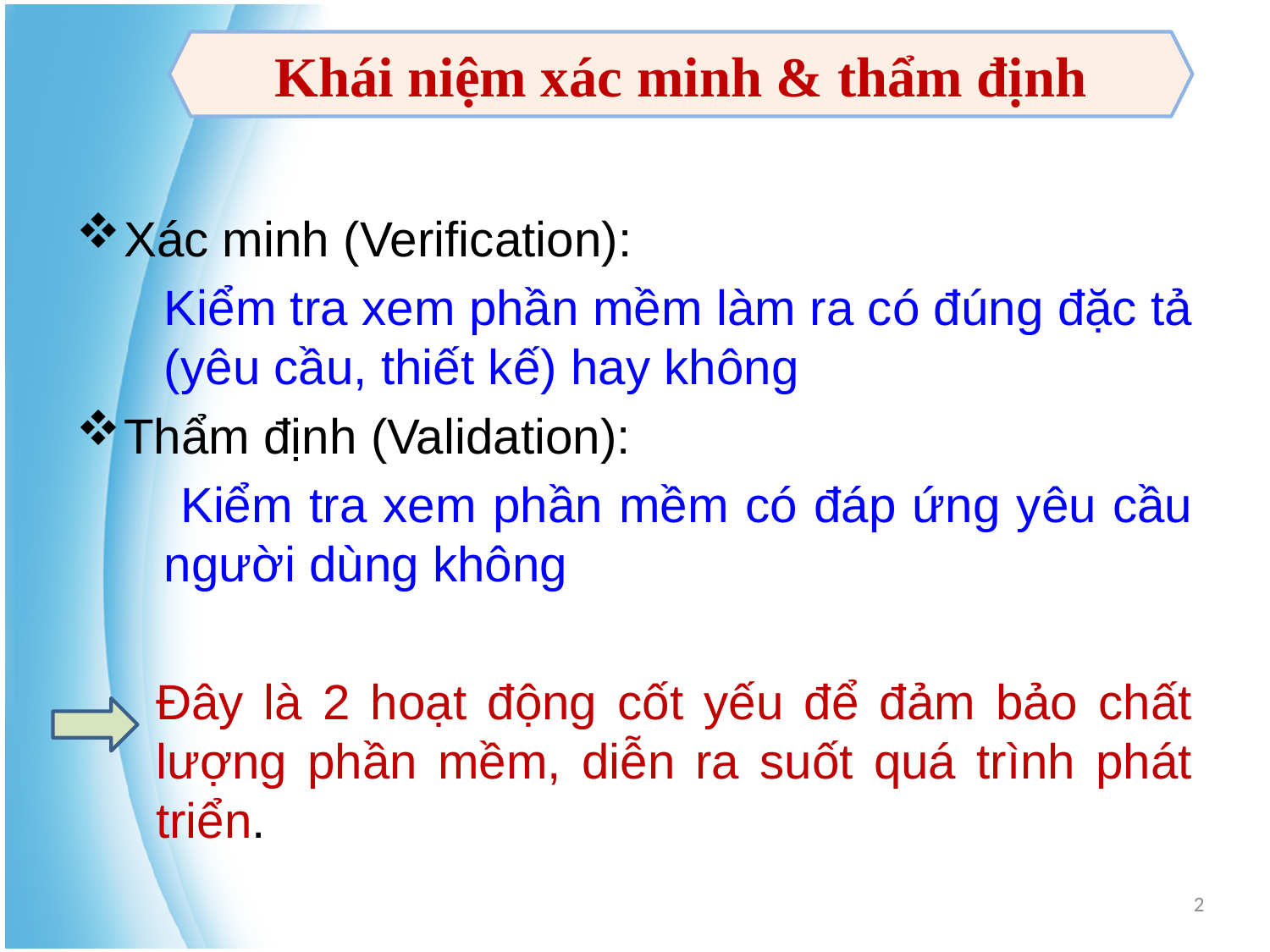

Khái niệm xác minh & thẩm định
Xác minh (Verification):
Kiểm tra xem phần mềm làm ra có đúng đặc tả (yêu cầu, thiết kế) hay không
Thẩm định (Validation):
 Kiểm tra xem phần mềm có đáp ứng yêu cầu người dùng không

Đây là 2 hoạt động cốt yếu để đảm bảo chất lượng phần mềm, diễn ra suốt quá trình phát triển.

2